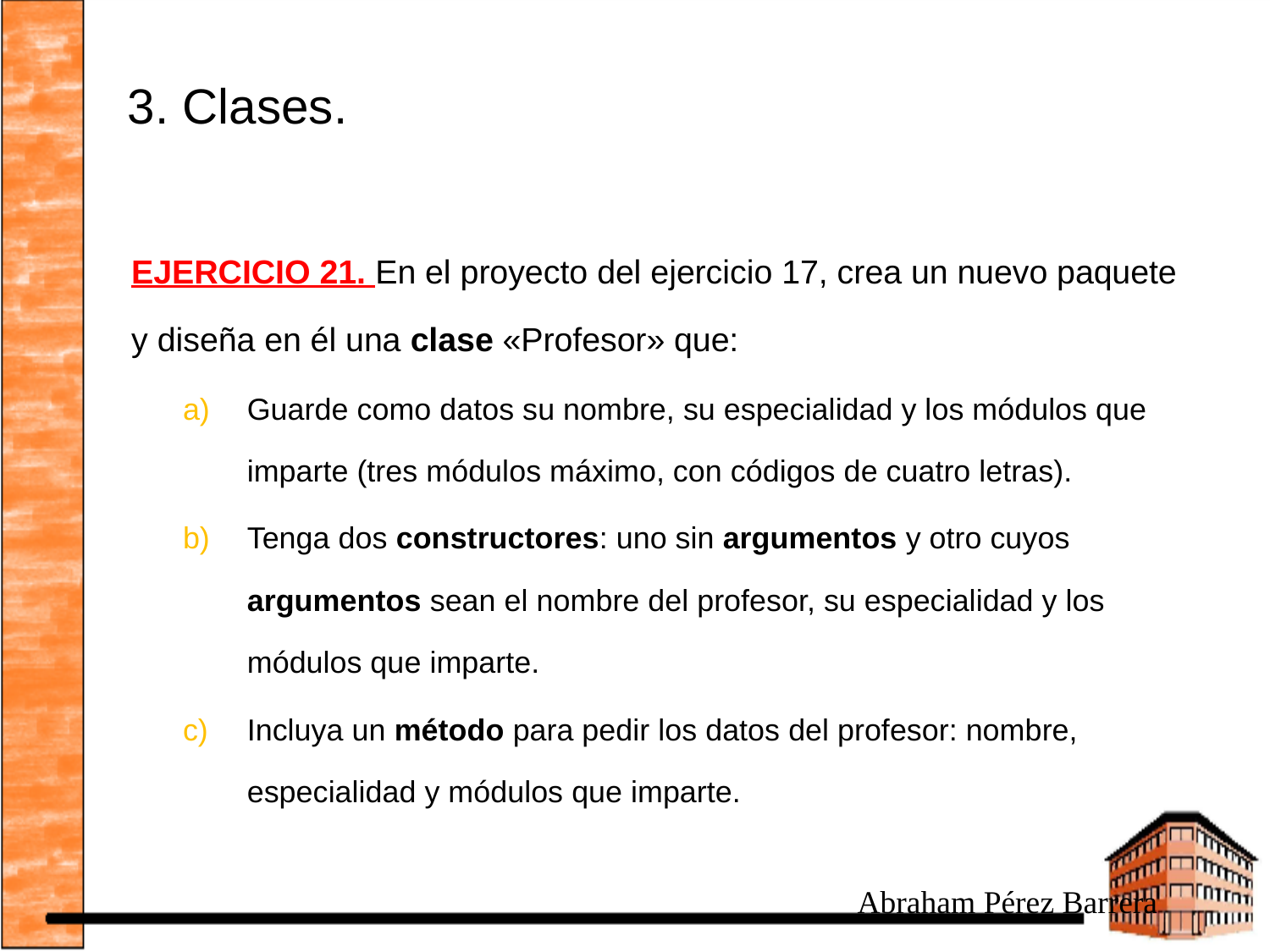

# 3. Clases.
EJERCICIO 21. En el proyecto del ejercicio 17, crea un nuevo paquete y diseña en él una clase «Profesor» que:
Guarde como datos su nombre, su especialidad y los módulos que imparte (tres módulos máximo, con códigos de cuatro letras).
Tenga dos constructores: uno sin argumentos y otro cuyos argumentos sean el nombre del profesor, su especialidad y los módulos que imparte.
Incluya un método para pedir los datos del profesor: nombre, especialidad y módulos que imparte.